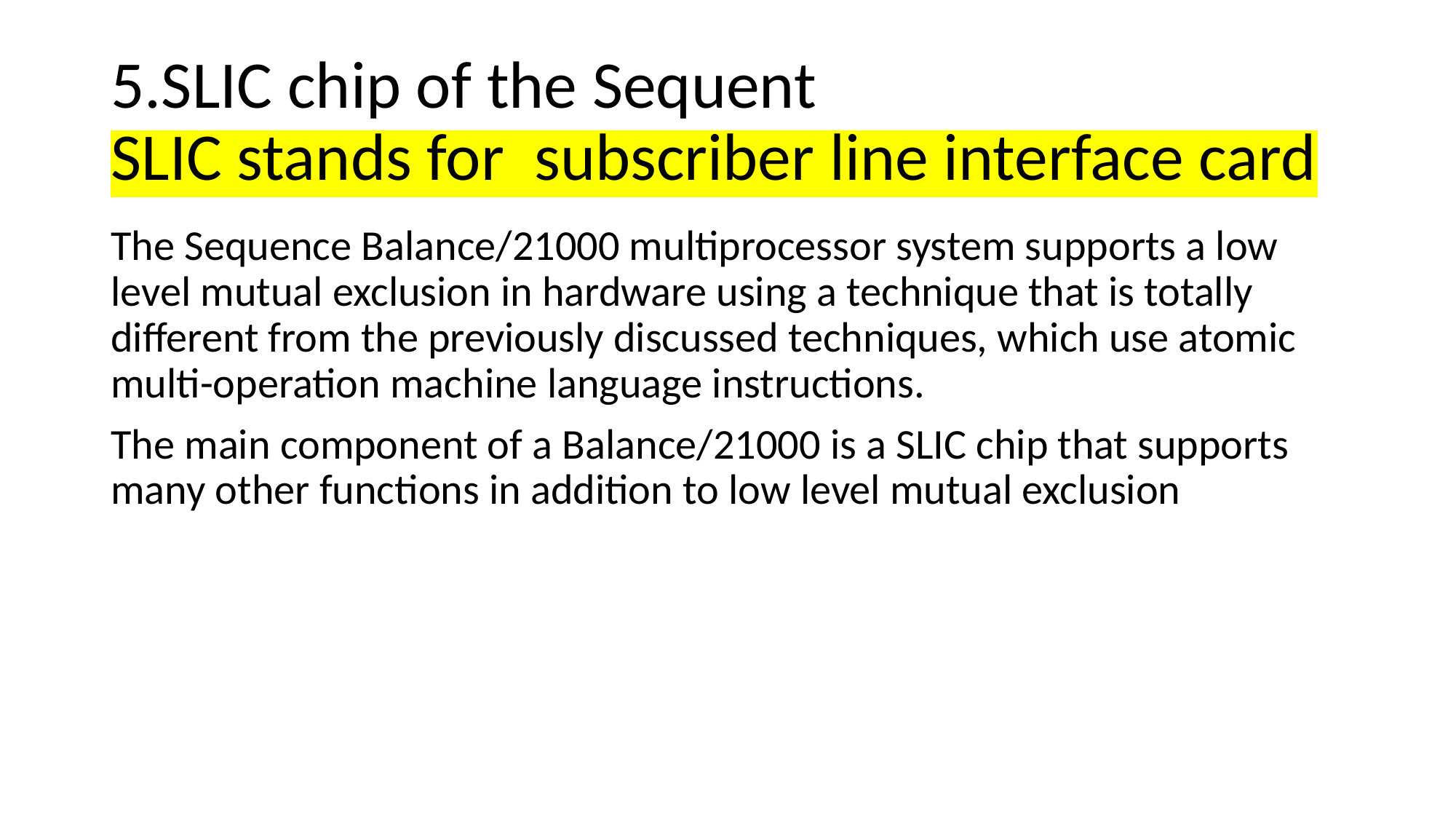

# 5.SLIC chip of the Sequent SLIC stands for  subscriber line interface card
The Sequence Balance/21000 multiprocessor system supports a low level mutual exclusion in hardware using a technique that is totally different from the previously discussed techniques, which use atomic multi-operation machine language instructions.
The main component of a Balance/21000 is a SLIC chip that supports many other functions in addition to low level mutual exclusion